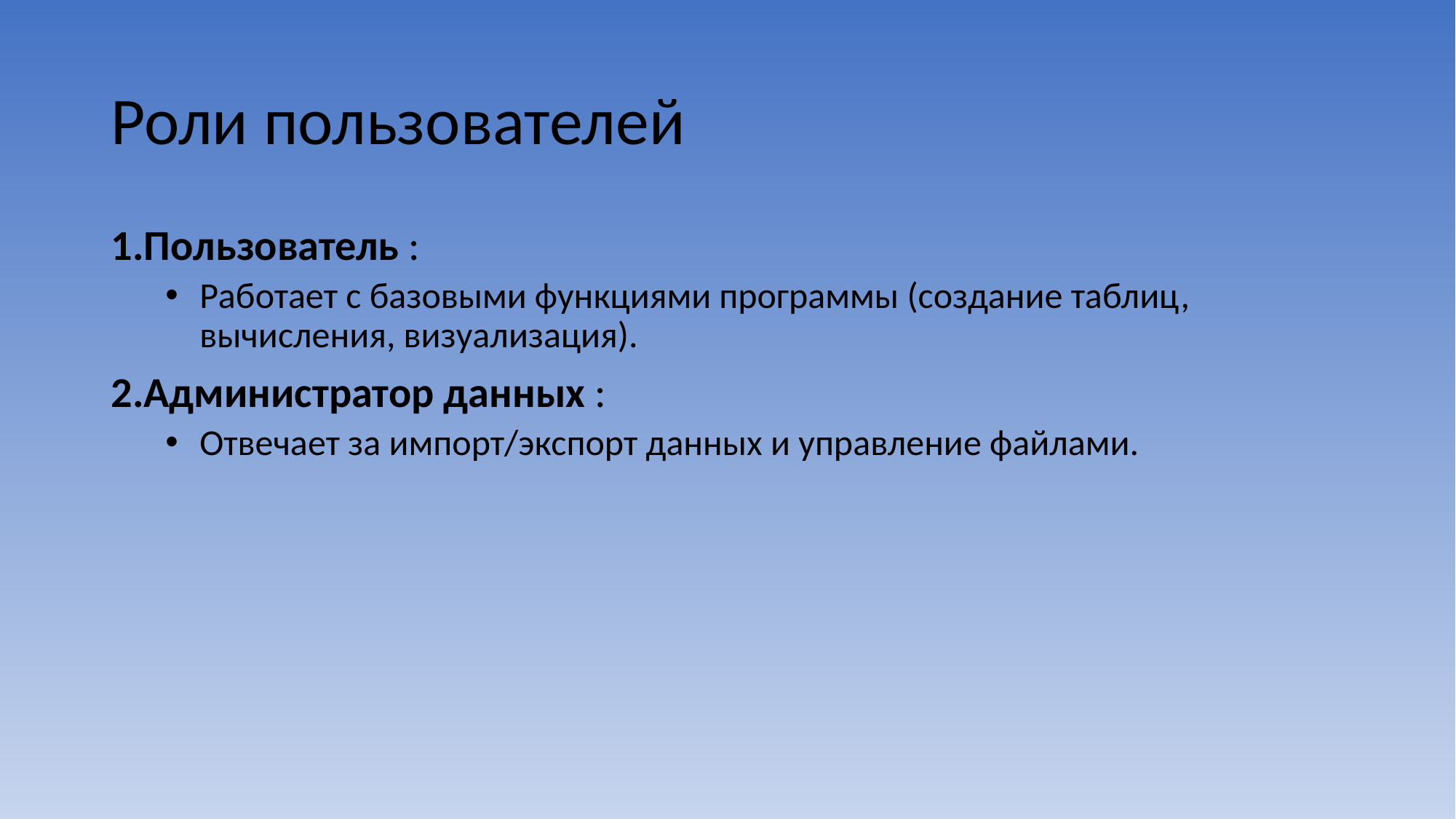

# Роли пользователей
Пользователь :
Работает с базовыми функциями программы (создание таблиц, вычисления, визуализация).
Администратор данных :
Отвечает за импорт/экспорт данных и управление файлами.